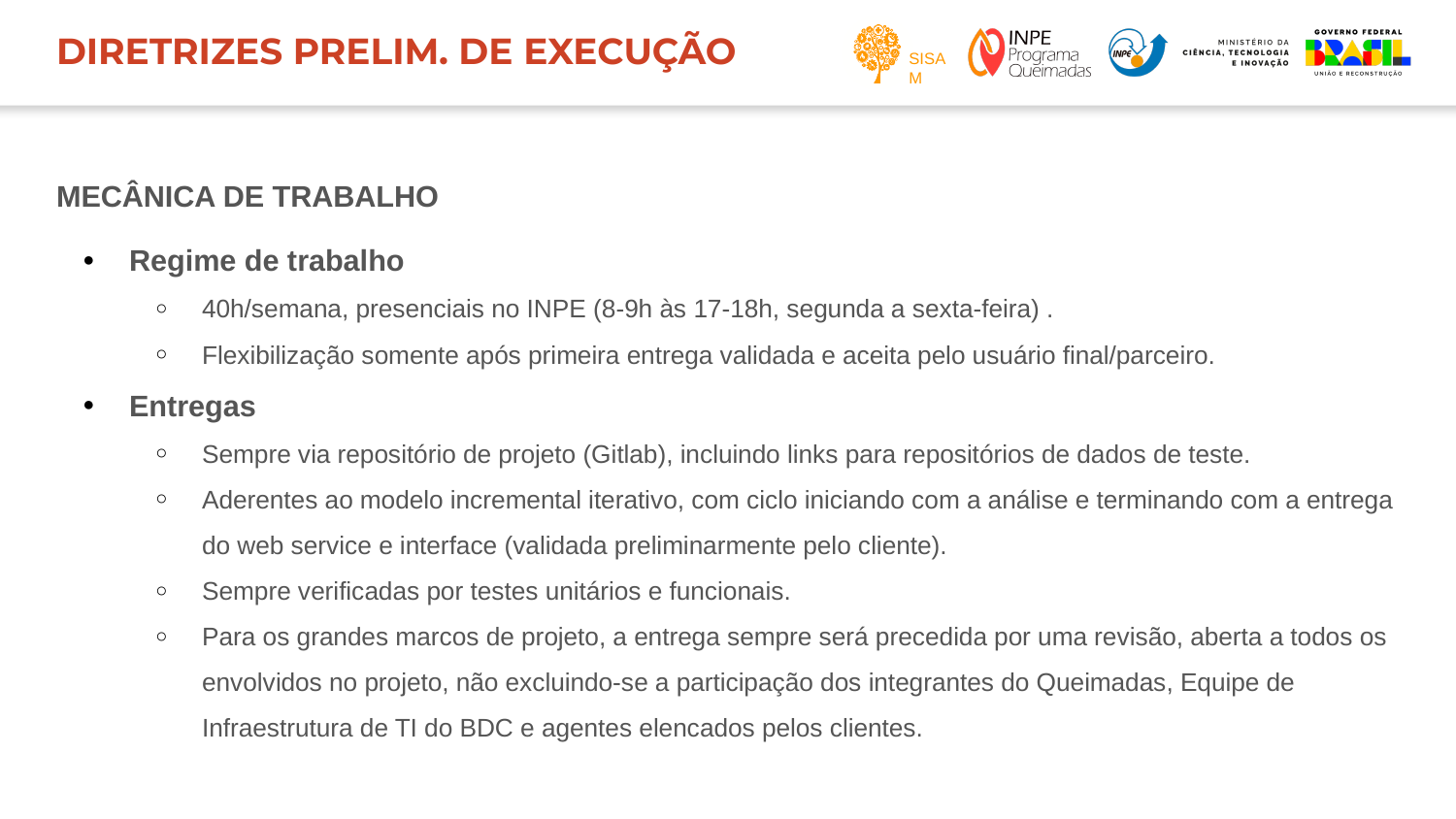

# DIRETRIZES PRELIM. DE EXECUÇÃO
MECÂNICA DE TRABALHO
Regime de trabalho
40h/semana, presenciais no INPE (8-9h às 17-18h, segunda a sexta-feira) .
Flexibilização somente após primeira entrega validada e aceita pelo usuário final/parceiro.
Entregas
Sempre via repositório de projeto (Gitlab), incluindo links para repositórios de dados de teste.
Aderentes ao modelo incremental iterativo, com ciclo iniciando com a análise e terminando com a entrega do web service e interface (validada preliminarmente pelo cliente).
Sempre verificadas por testes unitários e funcionais.
Para os grandes marcos de projeto, a entrega sempre será precedida por uma revisão, aberta a todos os envolvidos no projeto, não excluindo-se a participação dos integrantes do Queimadas, Equipe de Infraestrutura de TI do BDC e agentes elencados pelos clientes.